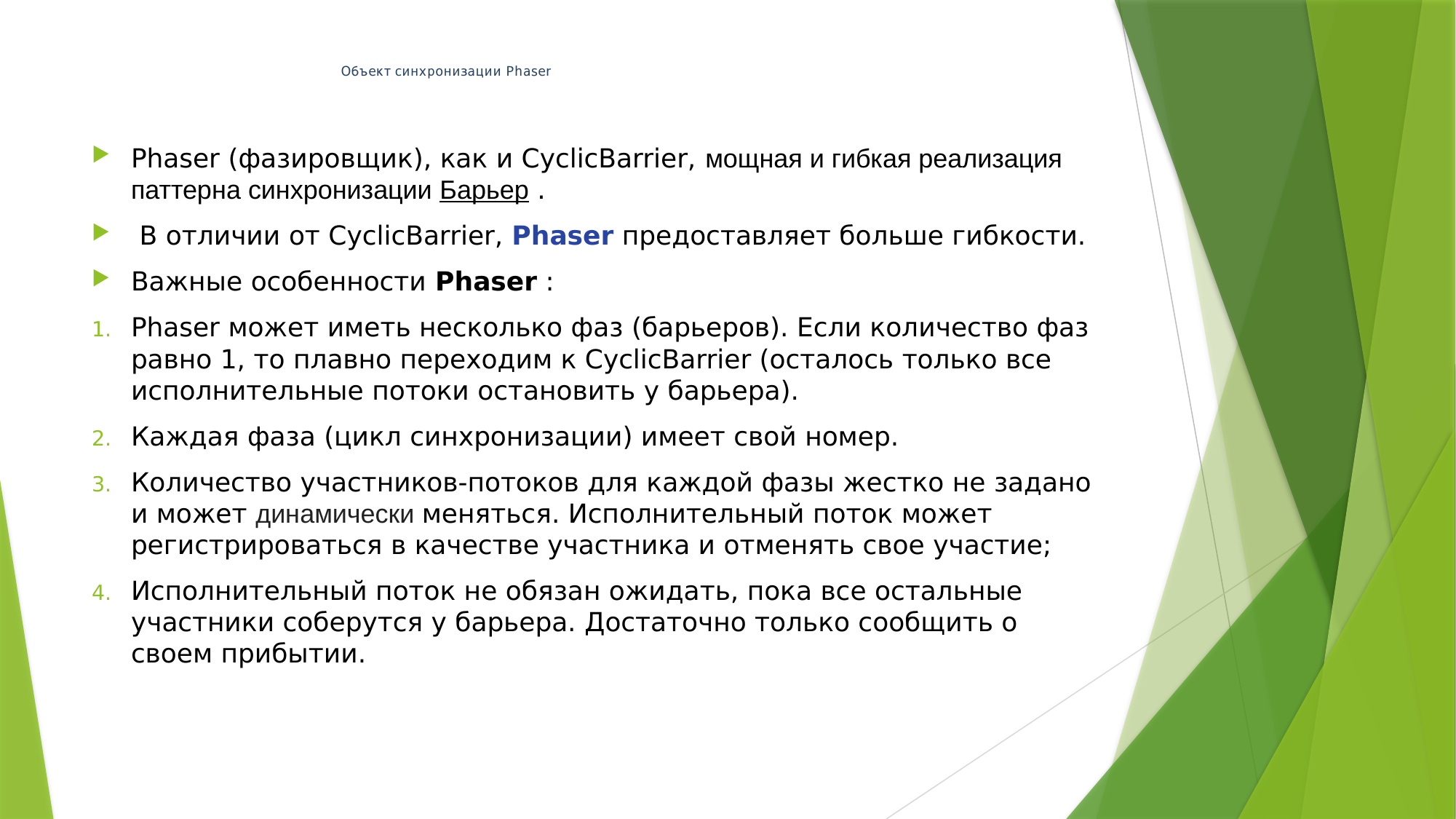

# Объект синхронизации Phaser
Phaser (фазировщик), как и CyclicBarrier, мощная и гибкая реализация паттерна синхронизации Барьер .
 В отличии от CyclicBarrier, Phaser предоставляет больше гибкости.
Важные особенности Phaser :
Phaser может иметь несколько фаз (барьеров). Если количество фаз равно 1, то плавно переходим к CyclicBarrier (осталось только все исполнительные потоки остановить у барьера).
Каждая фаза (цикл синхронизации) имеет свой номер.
Количество участников-потоков для каждой фазы жестко не задано и может динамически меняться. Исполнительный поток может регистрироваться в качестве участника и отменять свое участие;
Исполнительный поток не обязан ожидать, пока все остальные участники соберутся у барьера. Достаточно только сообщить о своем прибытии.